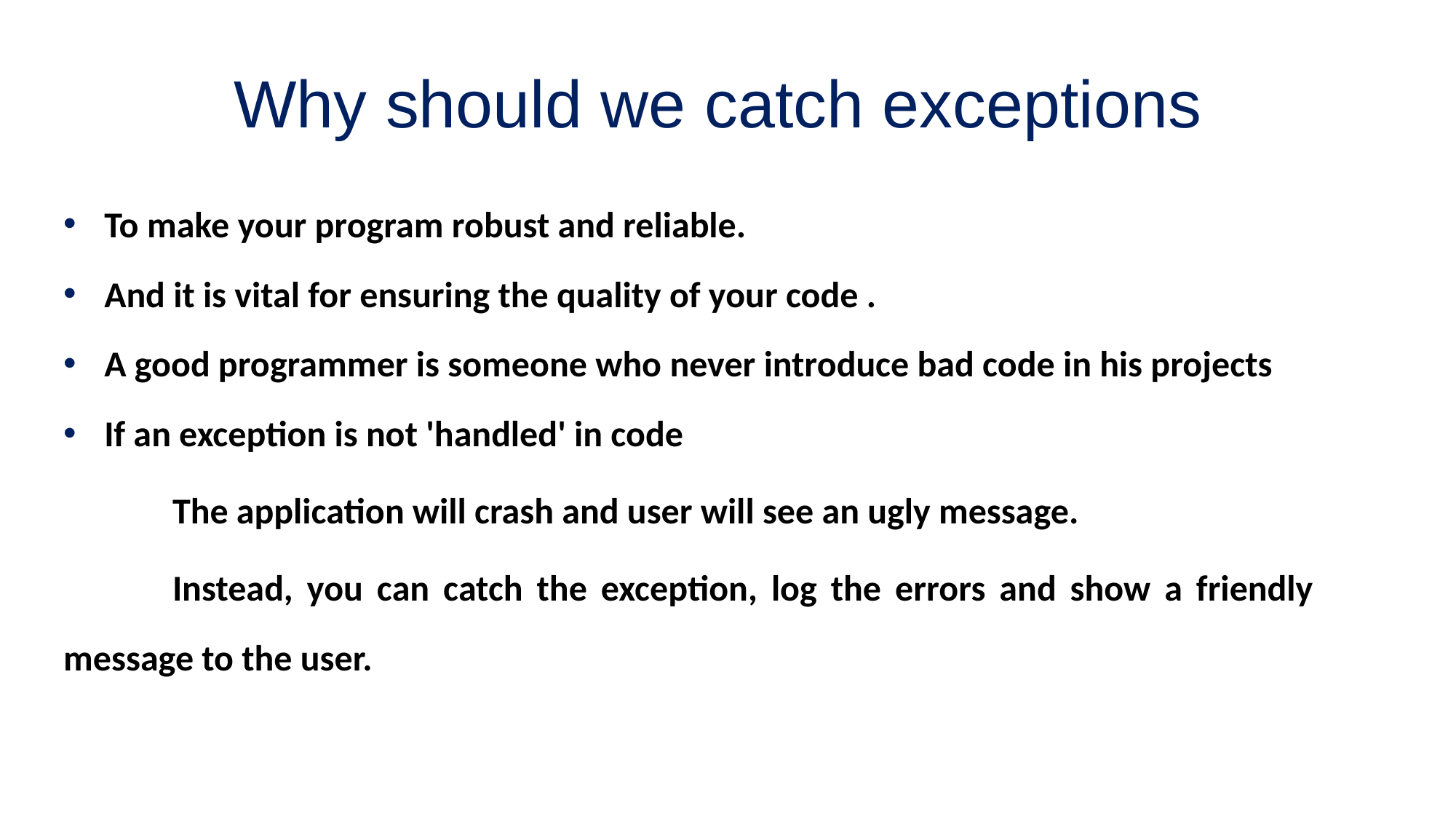

# Why should we catch exceptions
To make your program robust and reliable.
And it is vital for ensuring the quality of your code .
A good programmer is someone who never introduce bad code in his projects
If an exception is not 'handled' in code
	The application will crash and user will see an ugly message.
	Instead, you can catch the exception, log the errors and show a friendly 		message to the user.